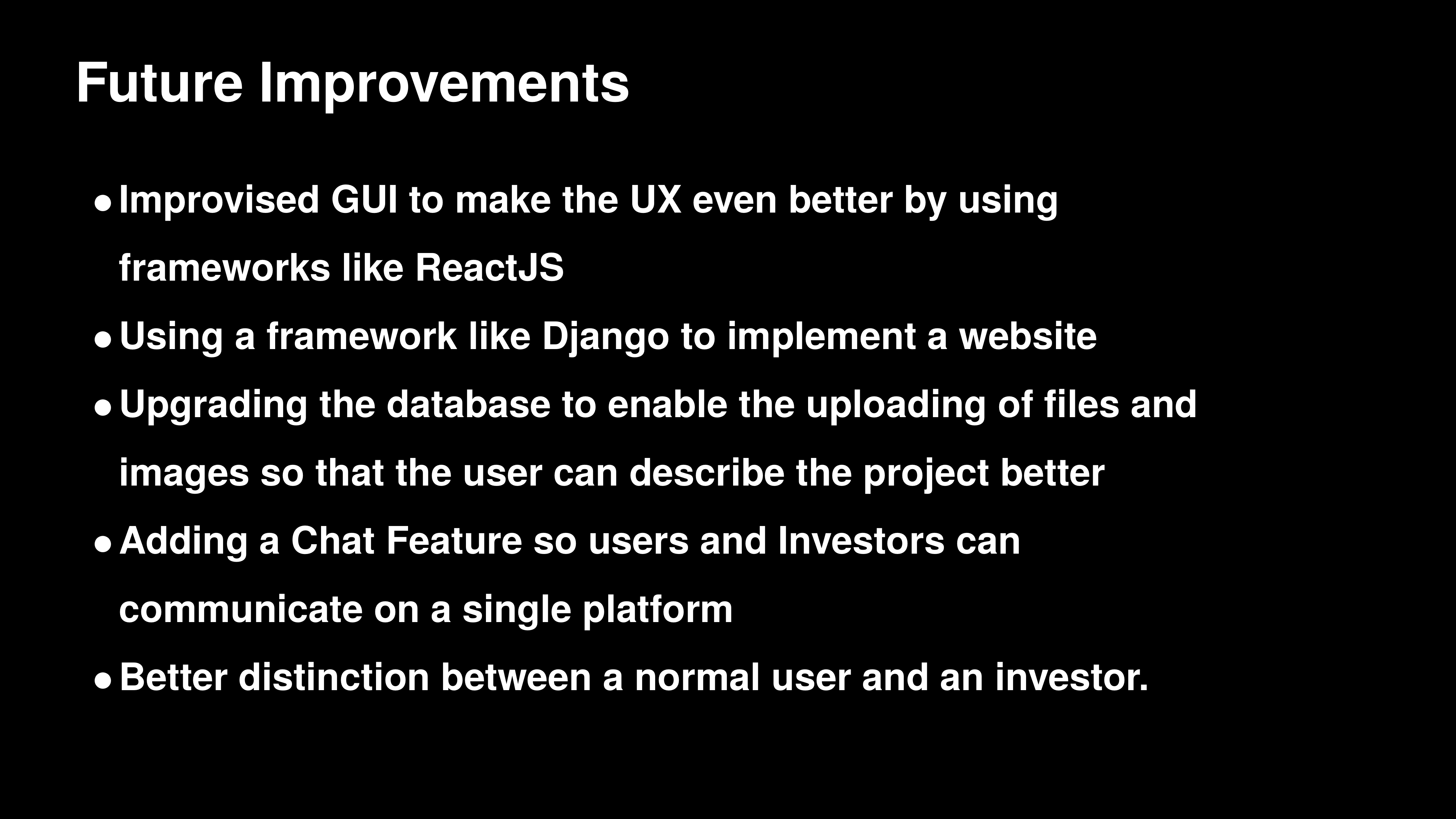

# Future Improvements
Improvised GUI to make the UX even better by using frameworks like ReactJS
Using a framework like Django to implement a website
Upgrading the database to enable the uploading of files and images so that the user can describe the project better
Adding a Chat Feature so users and Investors can communicate on a single platform
Better distinction between a normal user and an investor.